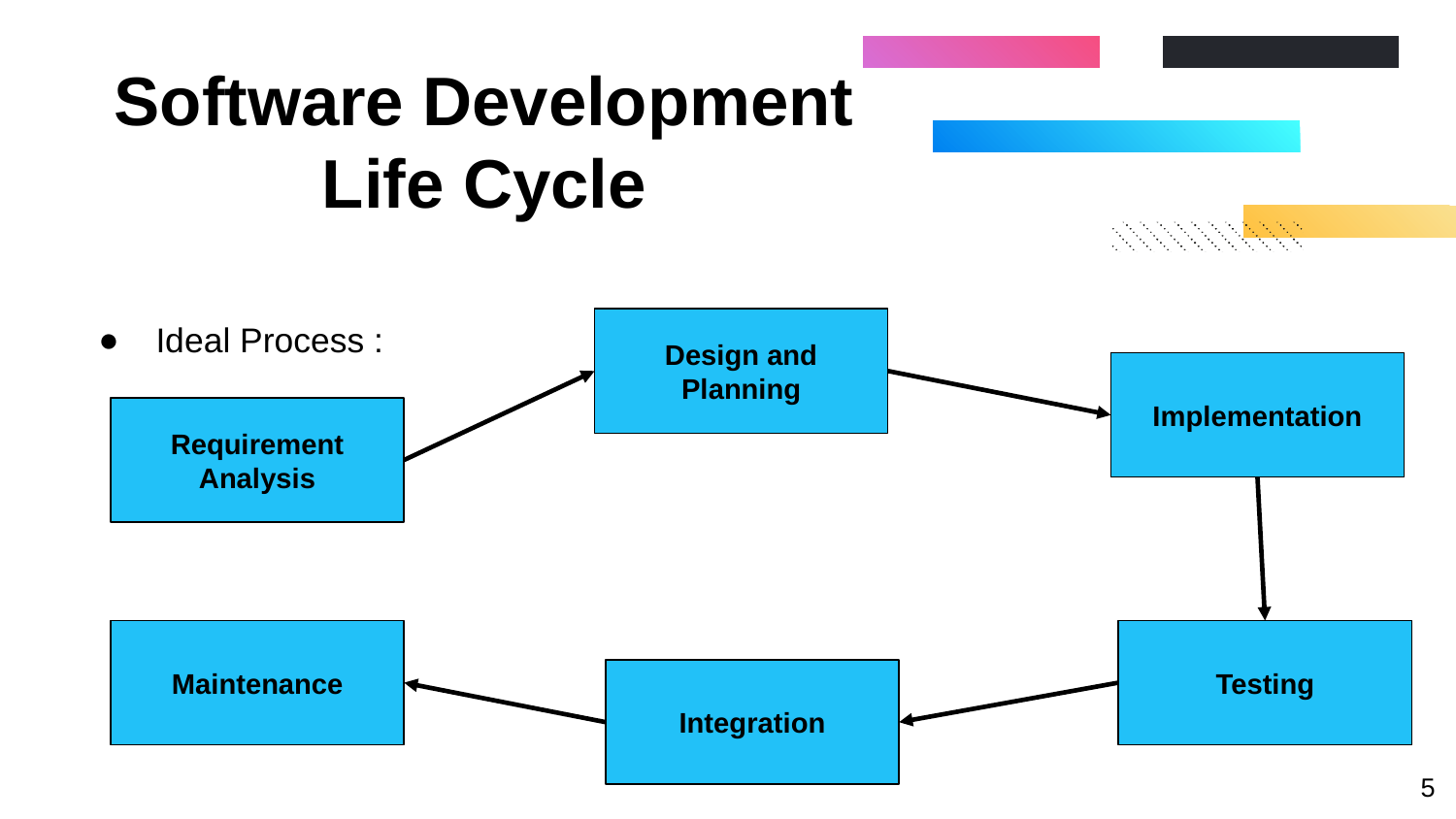

# Software Development Life Cycle
Ideal Process :

Design and Planning
Implementation
Requirement Analysis
Maintenance
Testing
Integration
5